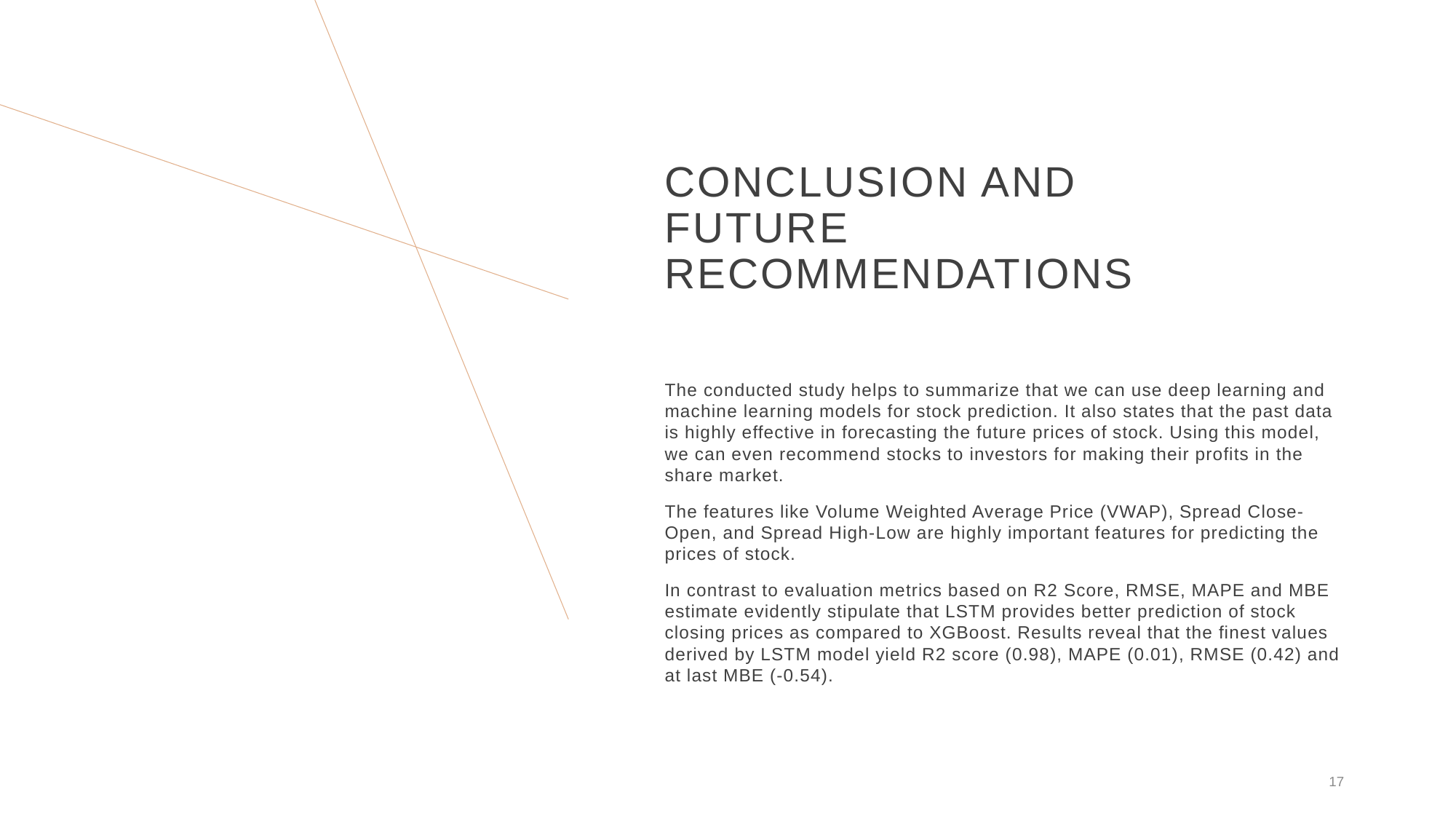

# CONCLUSION and FUTURE RECOMMENDATIONS
The conducted study helps to summarize that we can use deep learning and machine learning models for stock prediction. It also states that the past data is highly effective in forecasting the future prices of stock. Using this model, we can even recommend stocks to investors for making their profits in the share market.
The features like Volume Weighted Average Price (VWAP), Spread Close-Open, and Spread High-Low are highly important features for predicting the prices of stock.
In contrast to evaluation metrics based on R2 Score, RMSE, MAPE and MBE estimate evidently stipulate that LSTM provides better prediction of stock closing prices as compared to XGBoost. Results reveal that the finest values derived by LSTM model yield R2 score (0.98), MAPE (0.01), RMSE (0.42) and at last MBE (-0.54).
17